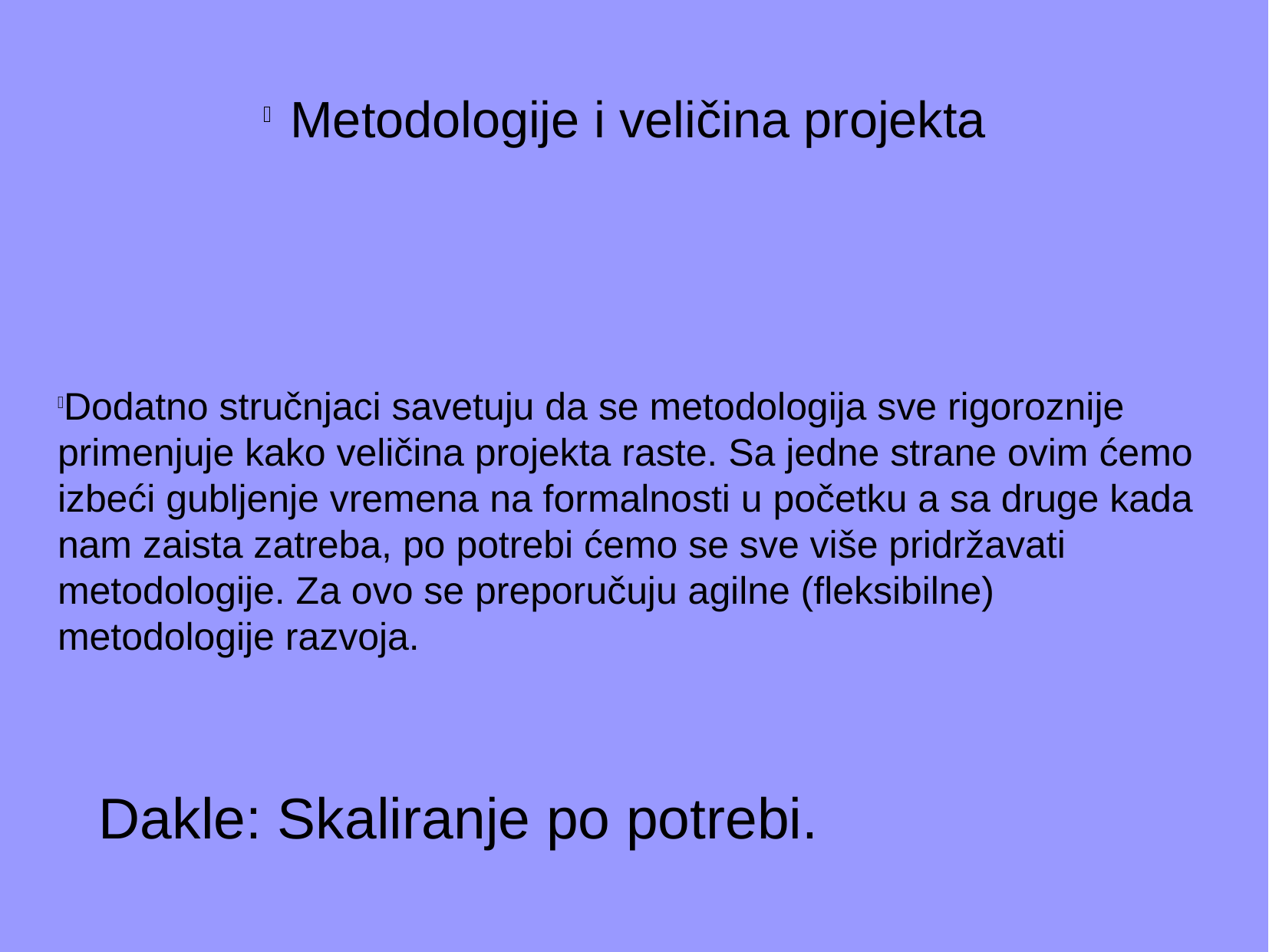

Metodologije i veličina projekta
Dodatno stručnjaci savetuju da se metodologija sve rigoroznije primenjuje kako veličina projekta raste. Sa jedne strane ovim ćemo izbeći gubljenje vremena na formalnosti u početku a sa druge kada nam zaista zatreba, po potrebi ćemo se sve više pridržavati metodologije. Za ovo se preporučuju agilne (fleksibilne) metodologije razvoja.
Dakle: Skaliranje po potrebi.